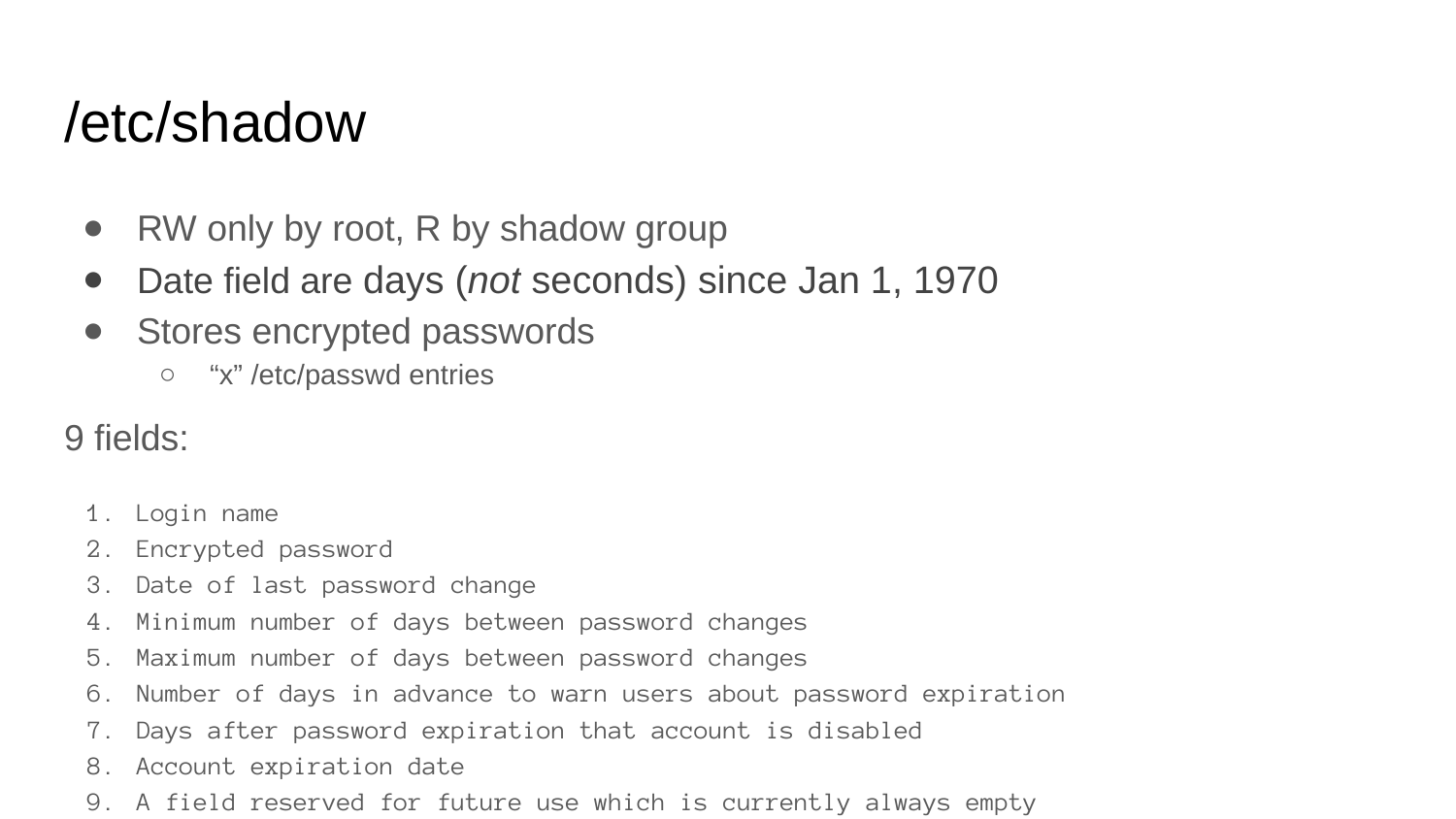

# /etc/shadow
RW only by root, R by shadow group
Date field are days (not seconds) since Jan 1, 1970
Stores encrypted passwords
“x” /etc/passwd entries
9 fields:
Login name
Encrypted password
Date of last password change
Minimum number of days between password changes
Maximum number of days between password changes
Number of days in advance to warn users about password expiration
Days after password expiration that account is disabled
Account expiration date
A field reserved for future use which is currently always empty